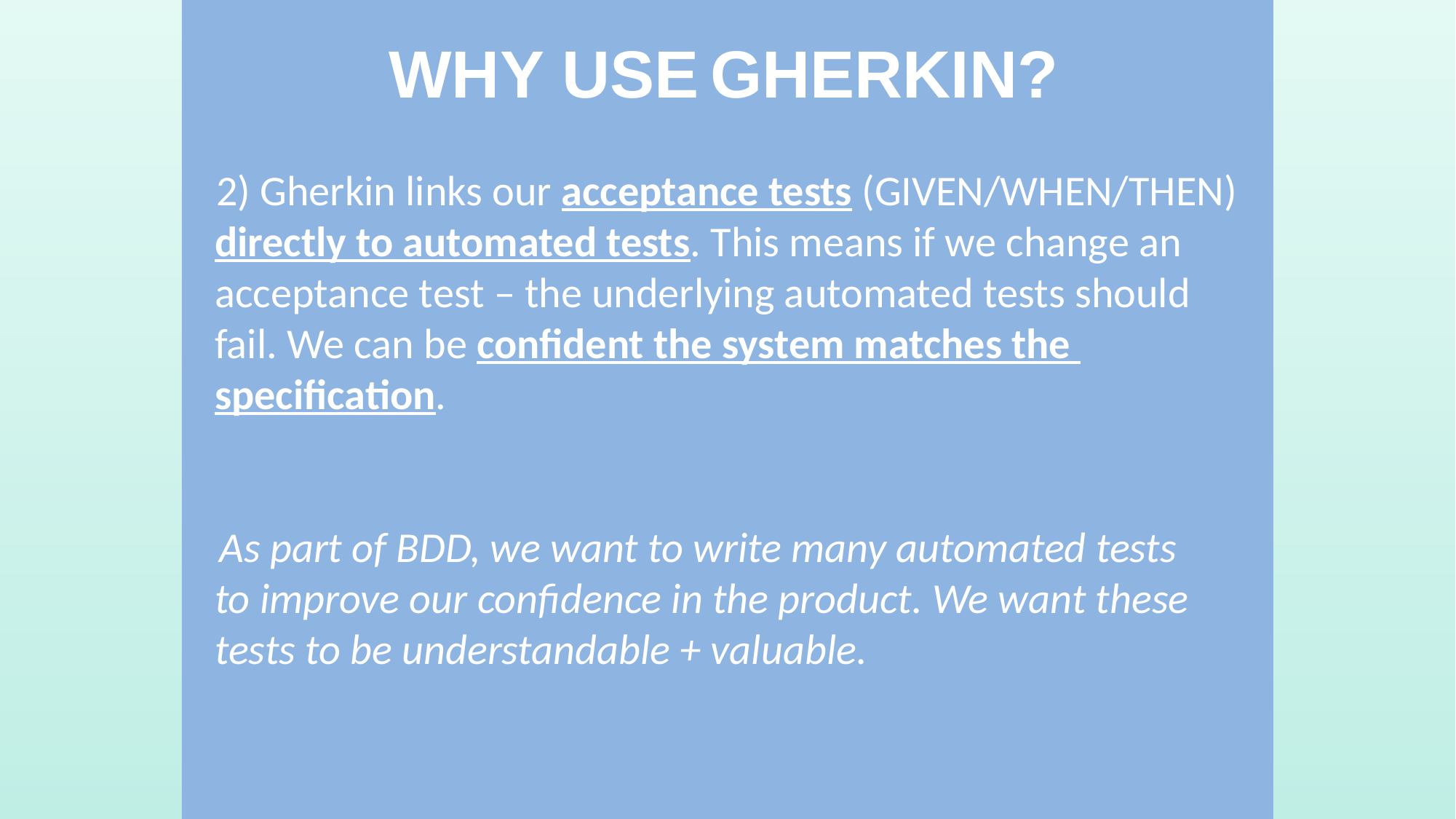

# WHY USE GHERKIN?
2) Gherkin links our acceptance tests (GIVEN/WHEN/THEN) directly to automated tests. This means if we change an acceptance test – the underlying automated tests should fail. We can be confident the system matches the  specification.

As part of BDD, we want to write many automated tests to improve our confidence in the product. We want these tests to be understandable + valuable.